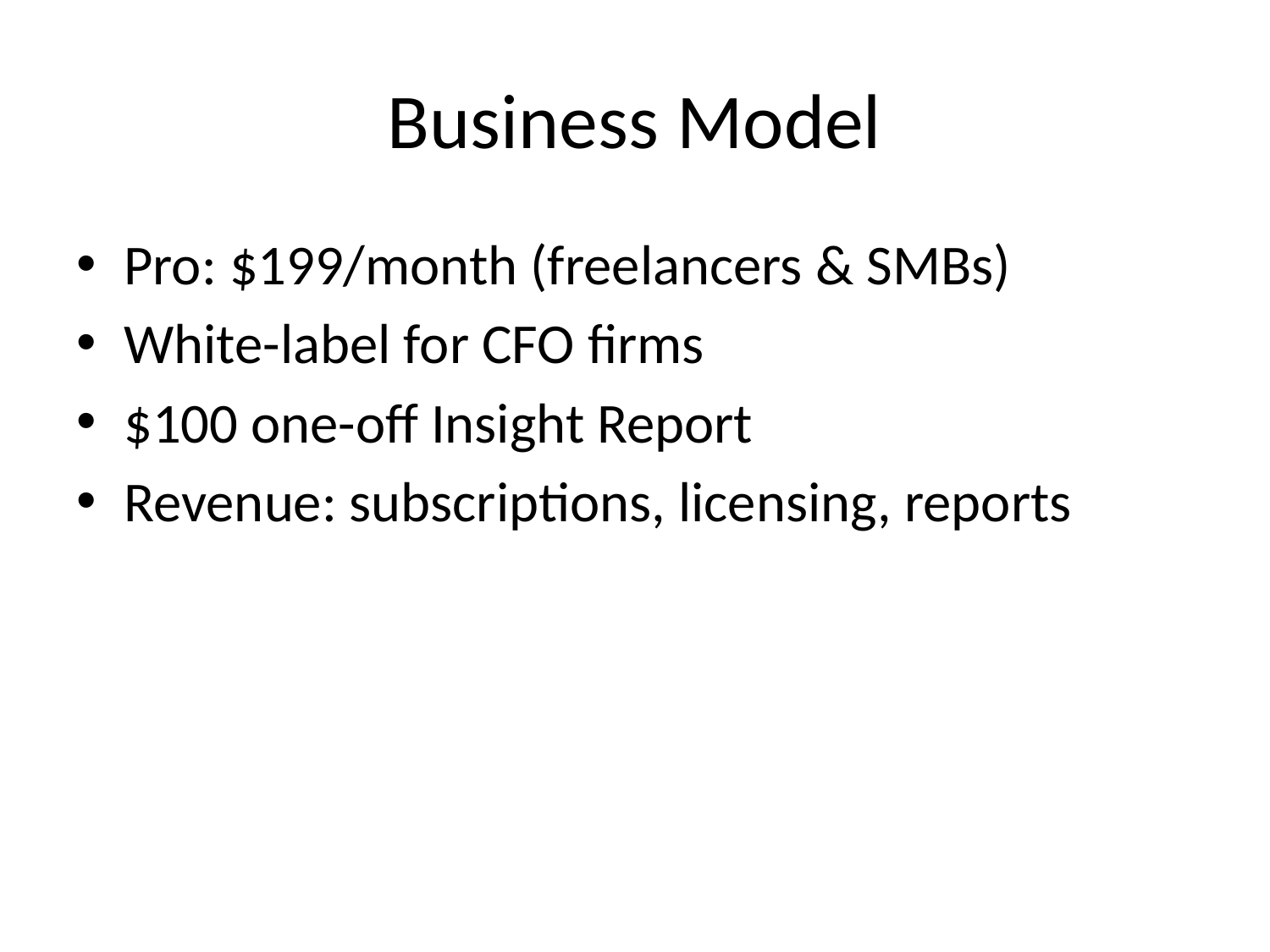

# Business Model
Pro: $199/month (freelancers & SMBs)
White-label for CFO firms
$100 one-off Insight Report
Revenue: subscriptions, licensing, reports